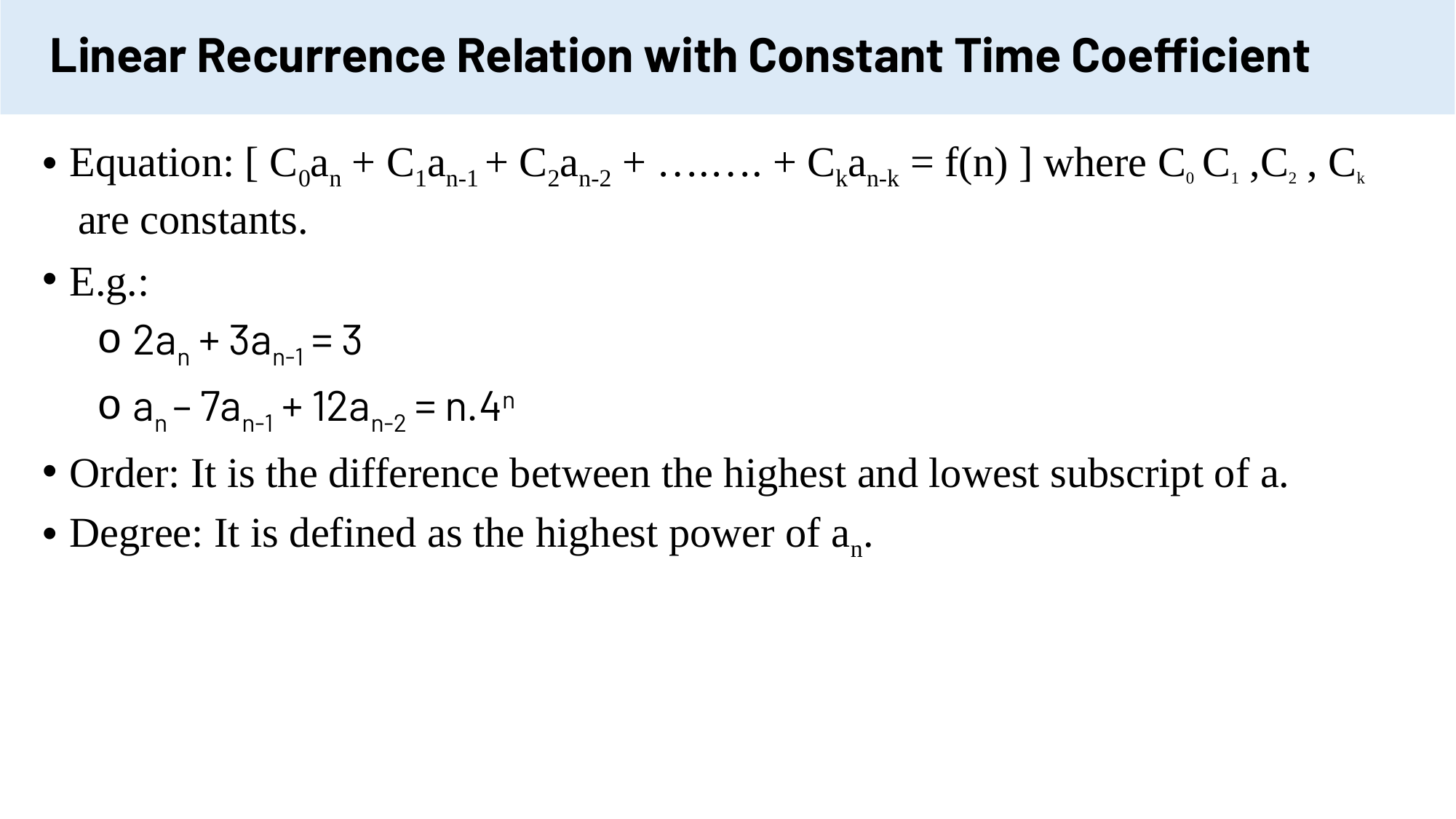

# Linear Recurrence Relation with Constant Time Coefficient
Equation: [ C0an + C1an-1 + C2an-2 + ….…. + Ckan-k = f(n) ] where C0  C1 ,C2 , Ck    are constants.
E.g.:
 2an + 3an-1 = 3
 an – 7an-1 + 12an-2 = n.4n
Order: It is the difference between the highest and lowest subscript of a.
Degree: It is defined as the highest power of an.